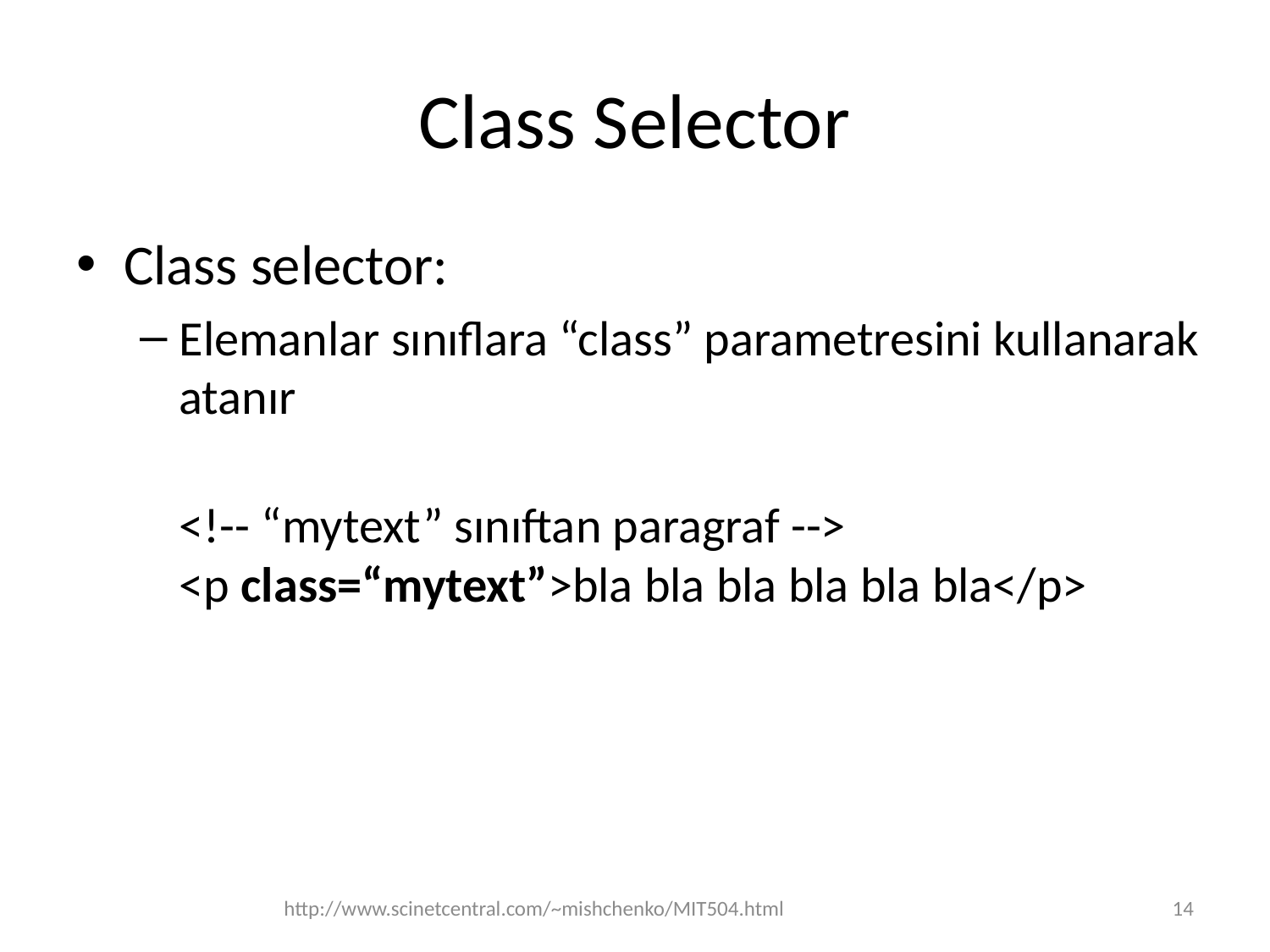

# Class Selector
Class selector:
Elemanlar sınıflara “class” parametresini kullanarak atanır
<!-- “mytext” sınıftan paragraf -->
<p class=“mytext”>bla bla bla bla bla bla</p>
http://www.scinetcentral.com/~mishchenko/MIT504.html
14